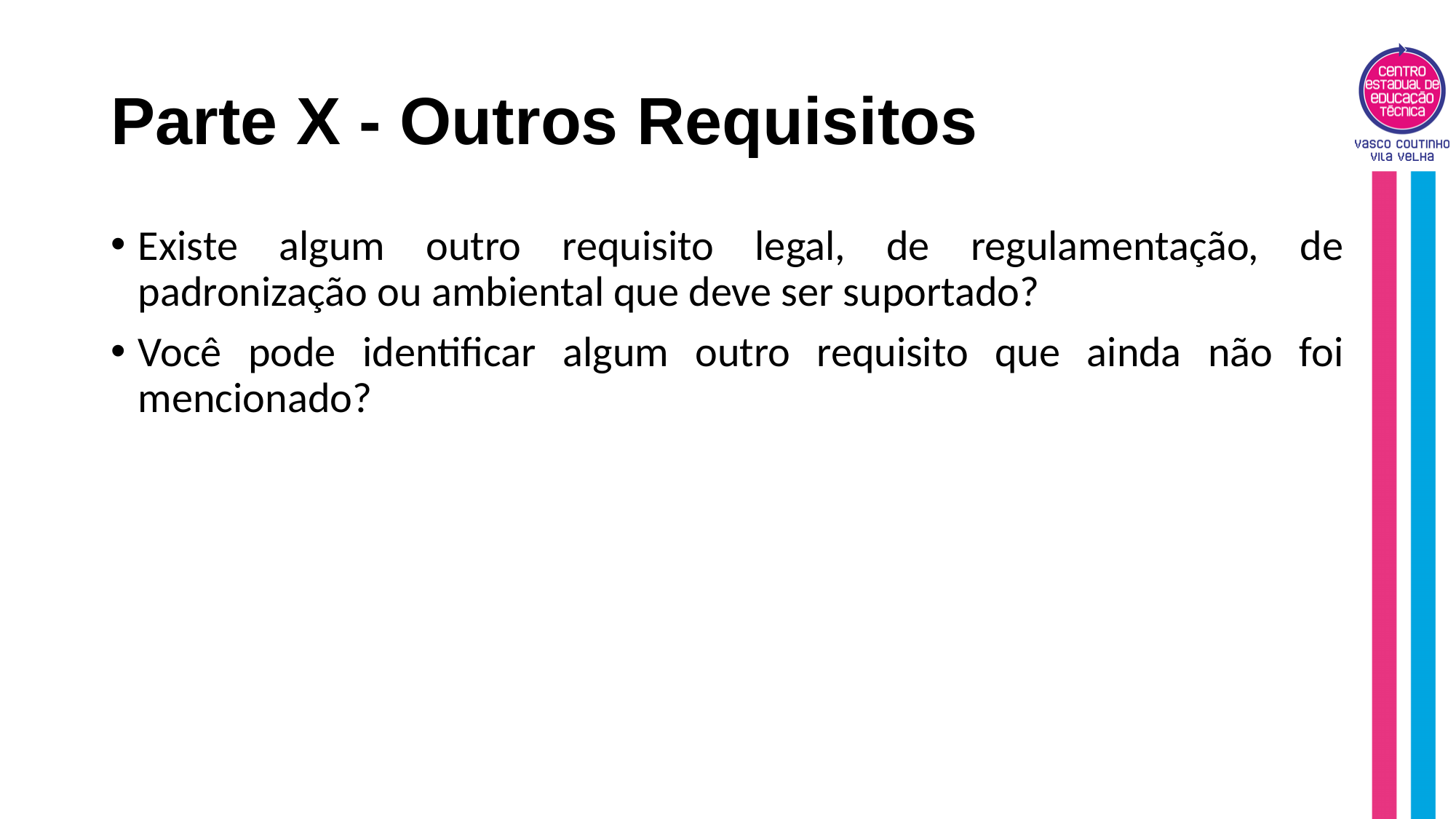

# Parte X - Outros Requisitos
Existe algum outro requisito legal, de regulamentação, de padronização ou ambiental que deve ser suportado?
Você pode identificar algum outro requisito que ainda não foi mencionado?